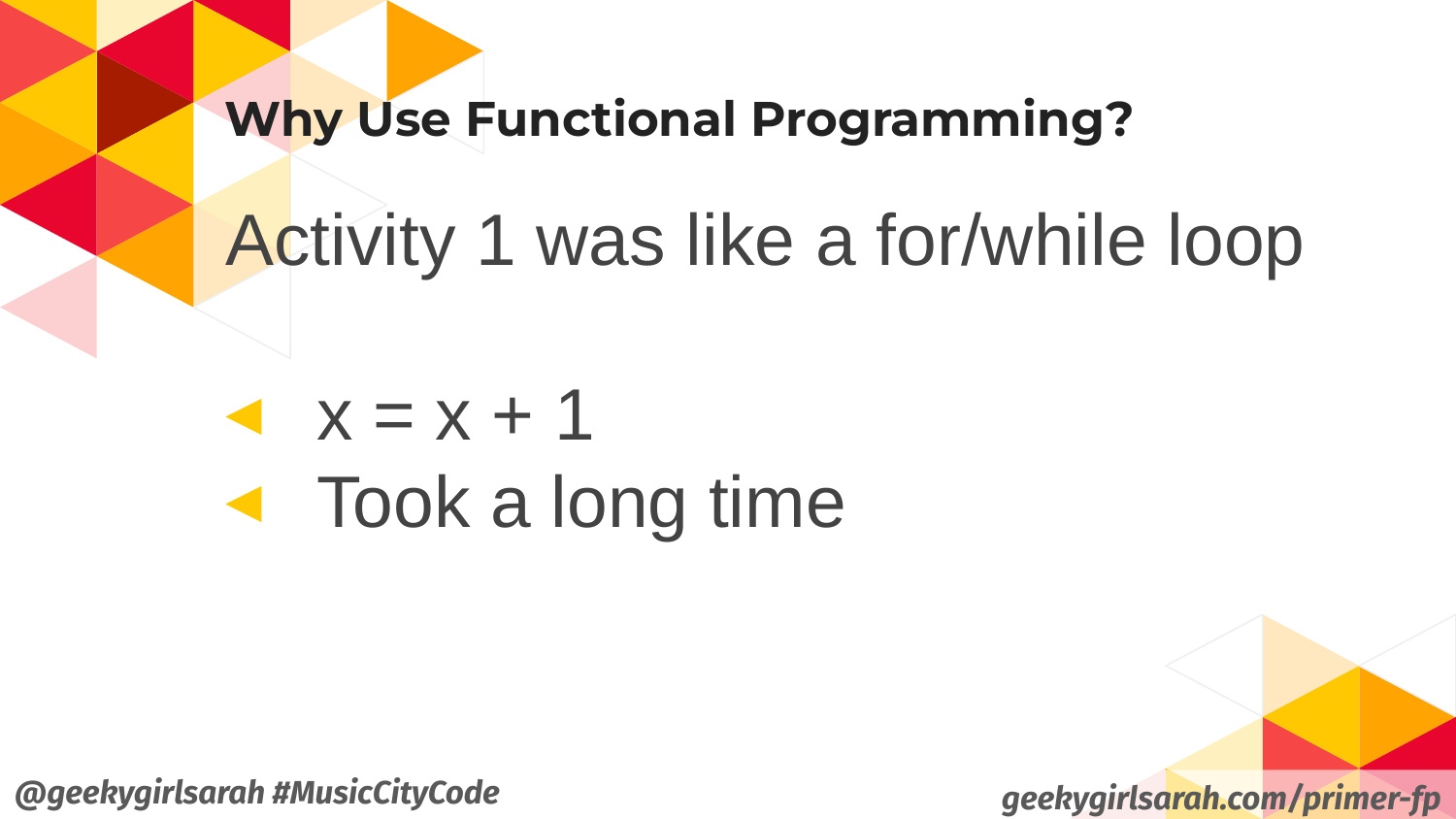

# Why Use Functional Programming?
Activity 1 was like a for/while loop

x = x + 1
Took a long time